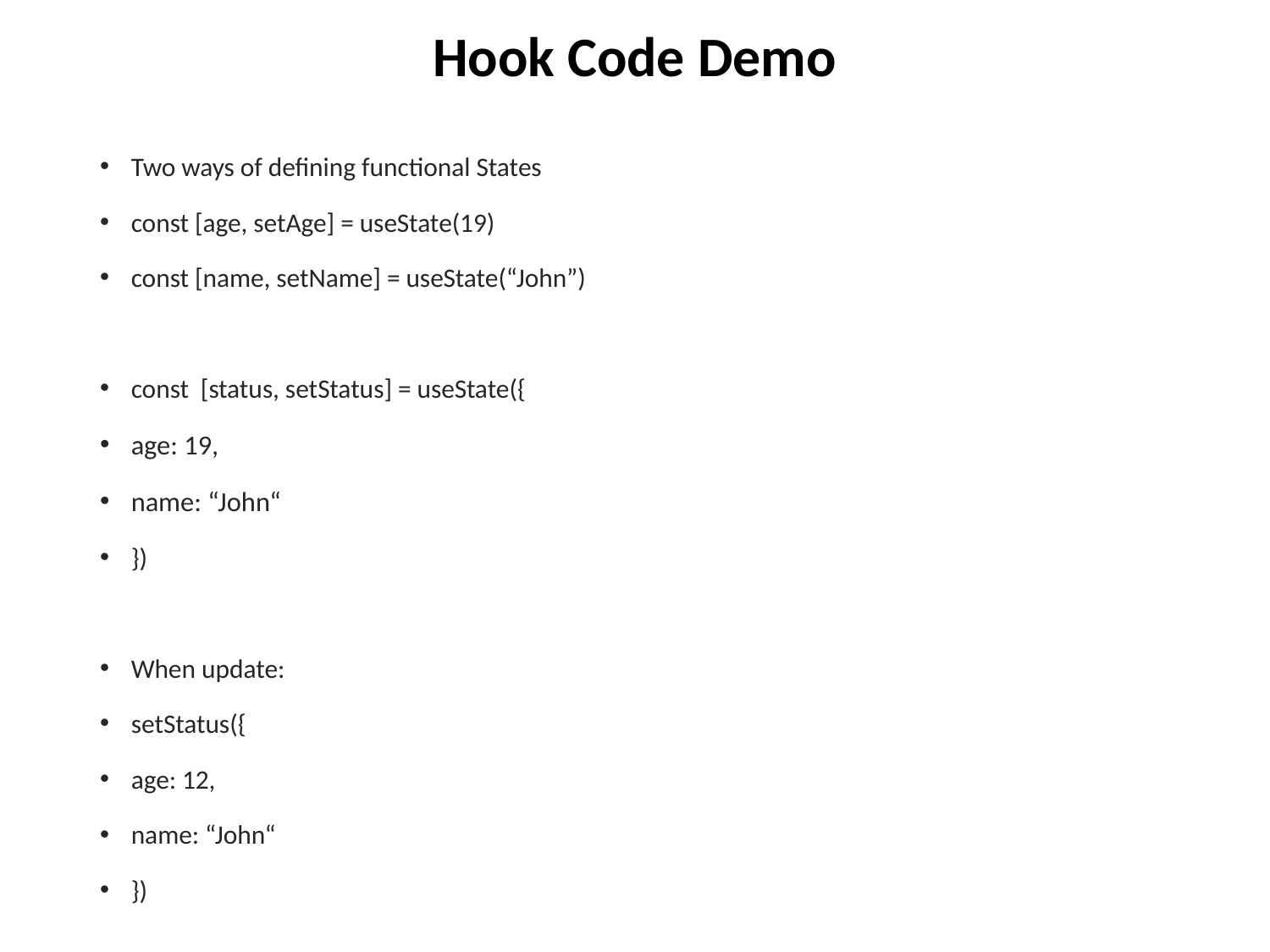

# Hook Code Demo
Two ways of defining functional States
const [age, setAge] = useState(19)
const [name, setName] = useState(“John”)

const  [status, setStatus] = useState({
age: 19,
name: “John“
})

When update:
setStatus({
age: 12,
name: “John“
})